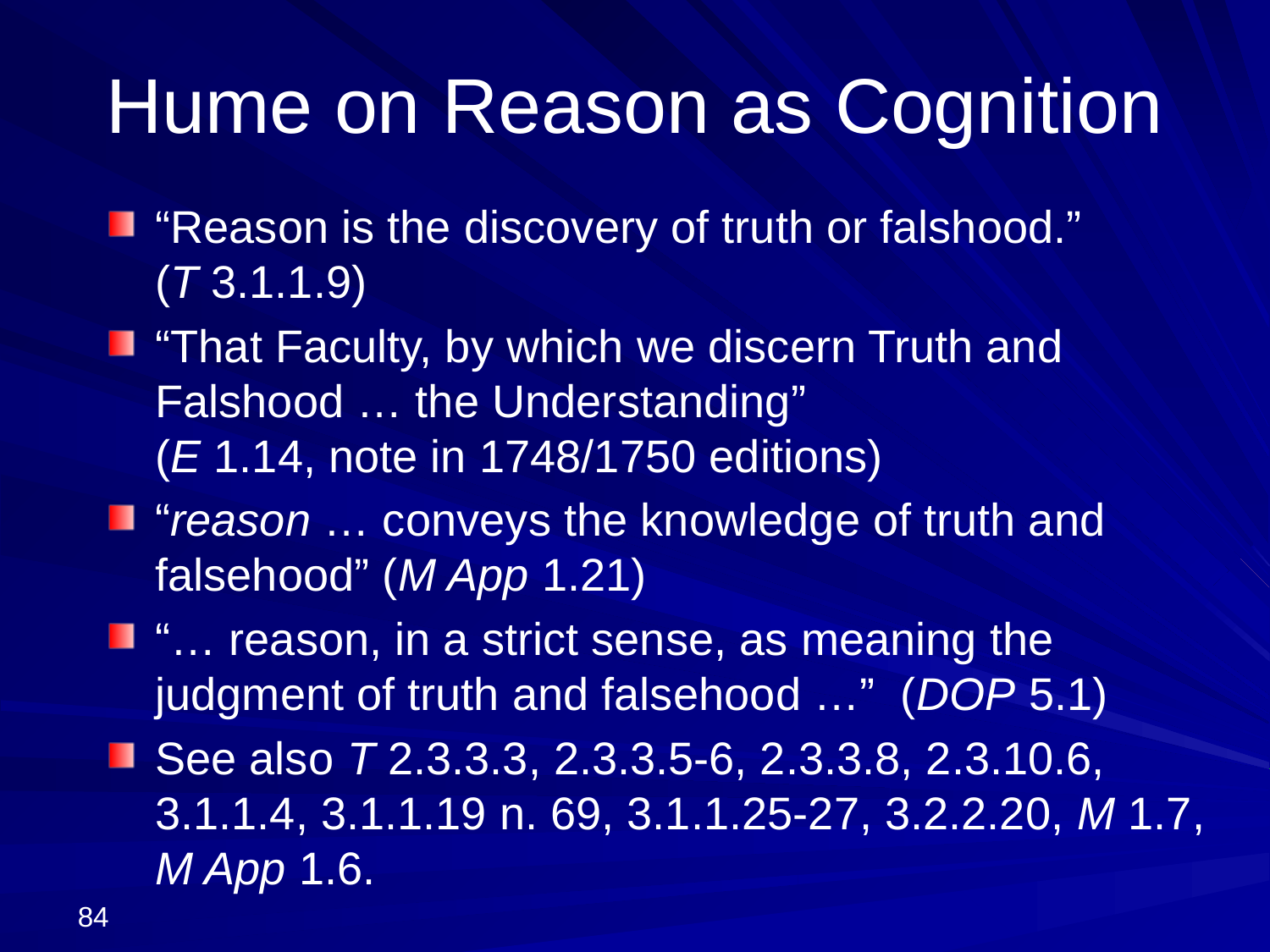

# Hume on Reason as Cognition
“Reason is the discovery of truth or falshood.”  (T 3.1.1.9)
“That Faculty, by which we discern Truth and Falshood … the Understanding”
(E 1.14, note in 1748/1750 editions)
“reason … conveys the knowledge of truth and falsehood” (M App 1.21)
“… reason, in a strict sense, as meaning the judgment of truth and falsehood …”  (DOP 5.1)
See also T 2.3.3.3, 2.3.3.5‑6, 2.3.3.8, 2.3.10.6, 3.1.1.4, 3.1.1.19 n. 69, 3.1.1.25‑27, 3.2.2.20, M 1.7, M App 1.6.

84